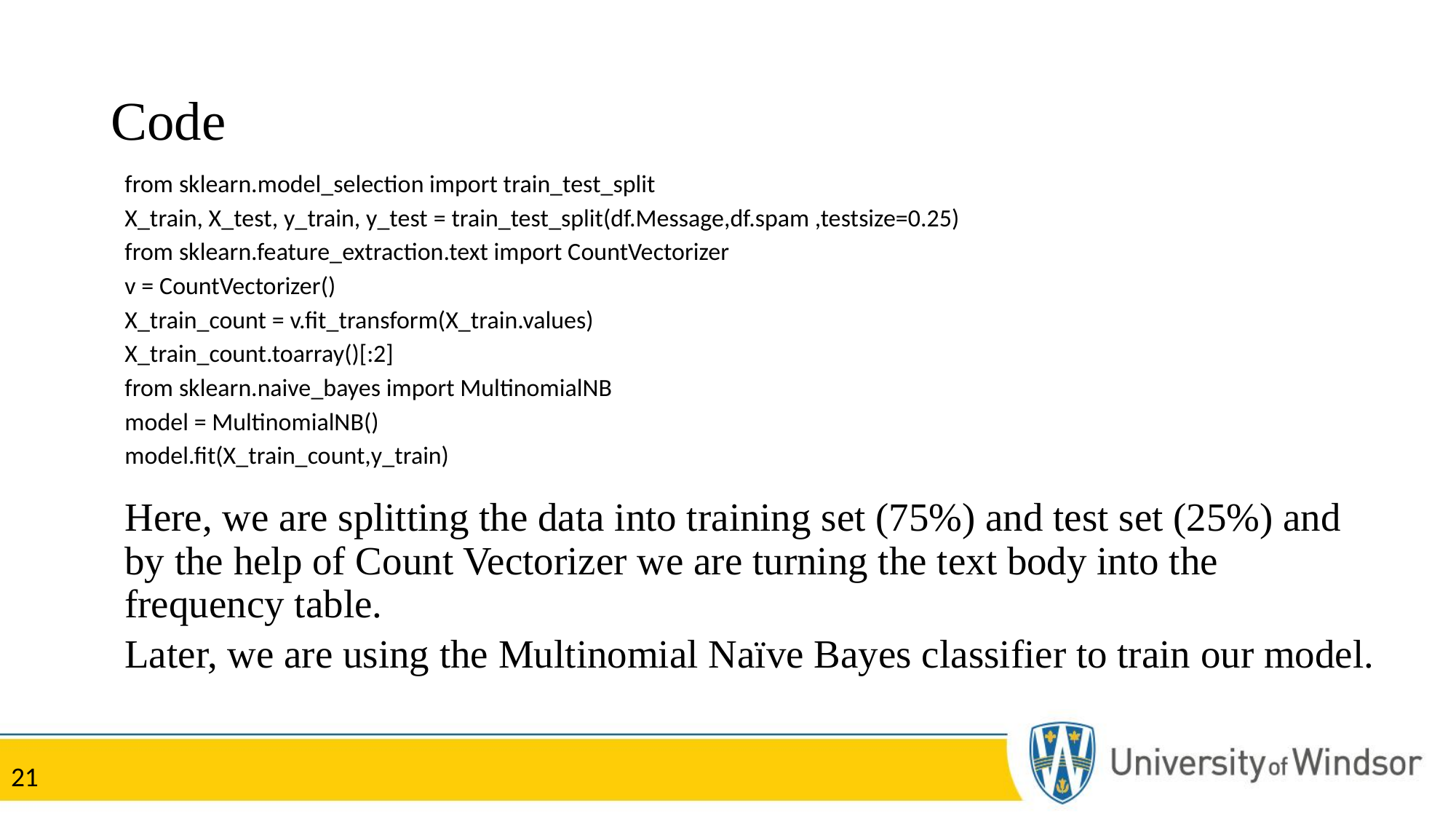

# Code
from sklearn.model_selection import train_test_split
X_train, X_test, y_train, y_test = train_test_split(df.Message,df.spam ,testsize=0.25)
from sklearn.feature_extraction.text import CountVectorizer
v = CountVectorizer()
X_train_count = v.fit_transform(X_train.values)
X_train_count.toarray()[:2]
from sklearn.naive_bayes import MultinomialNB
model = MultinomialNB()
model.fit(X_train_count,y_train)

Here, we are splitting the data into training set (75%) and test set (25%) and by the help of Count Vectorizer we are turning the text body into the frequency table.
Later, we are using the Multinomial Naïve Bayes classifier to train our model.
21